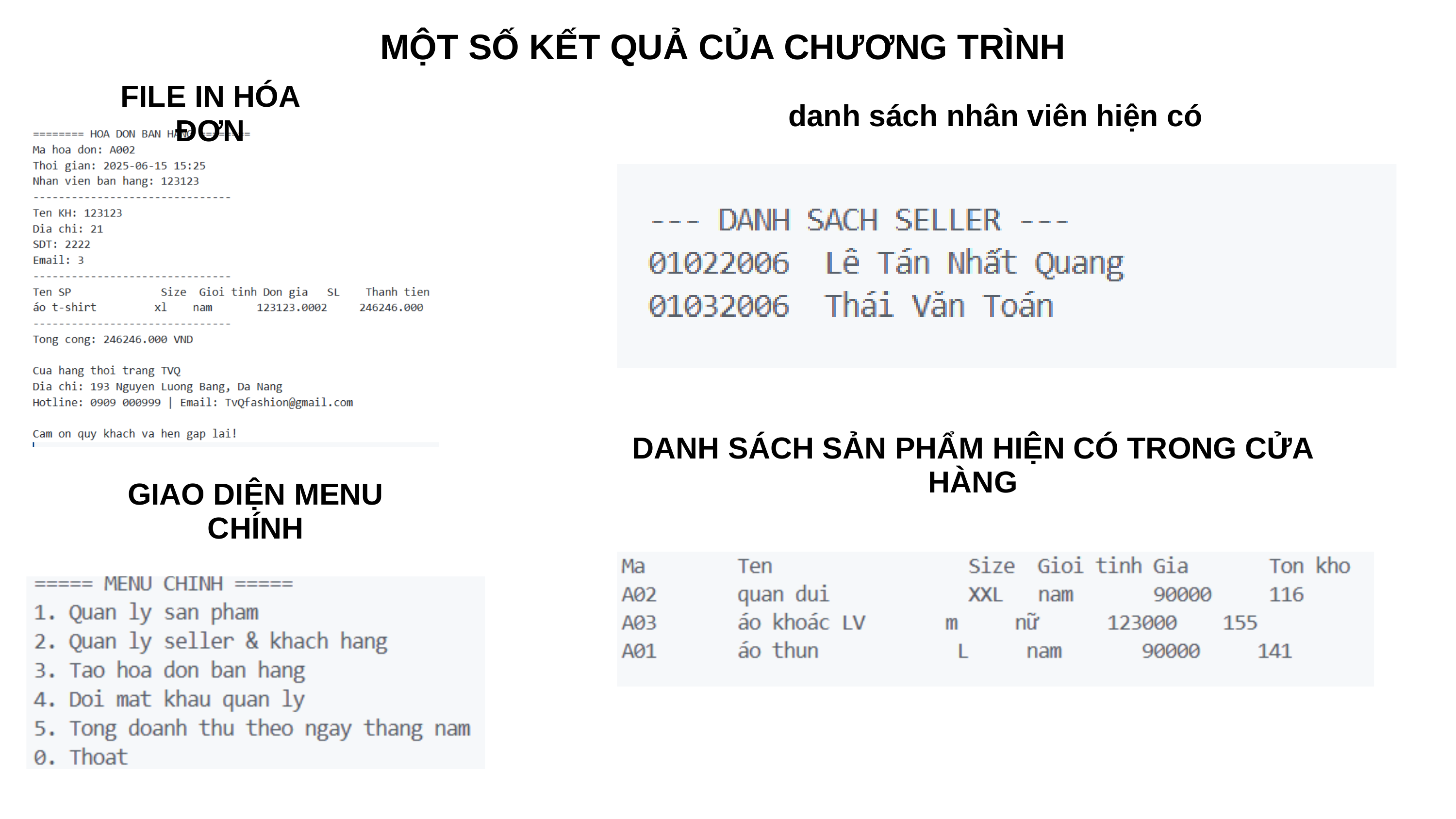

MỘT SỐ KẾT QUẢ CỦA CHƯƠNG TRÌNH
FILE IN HÓA ĐƠN
danh sách nhân viên hiện có

DANH SÁCH SẢN PHẨM HIỆN CÓ TRONG CỬA HÀNG
GIAO DIỆN MENU CHÍNH